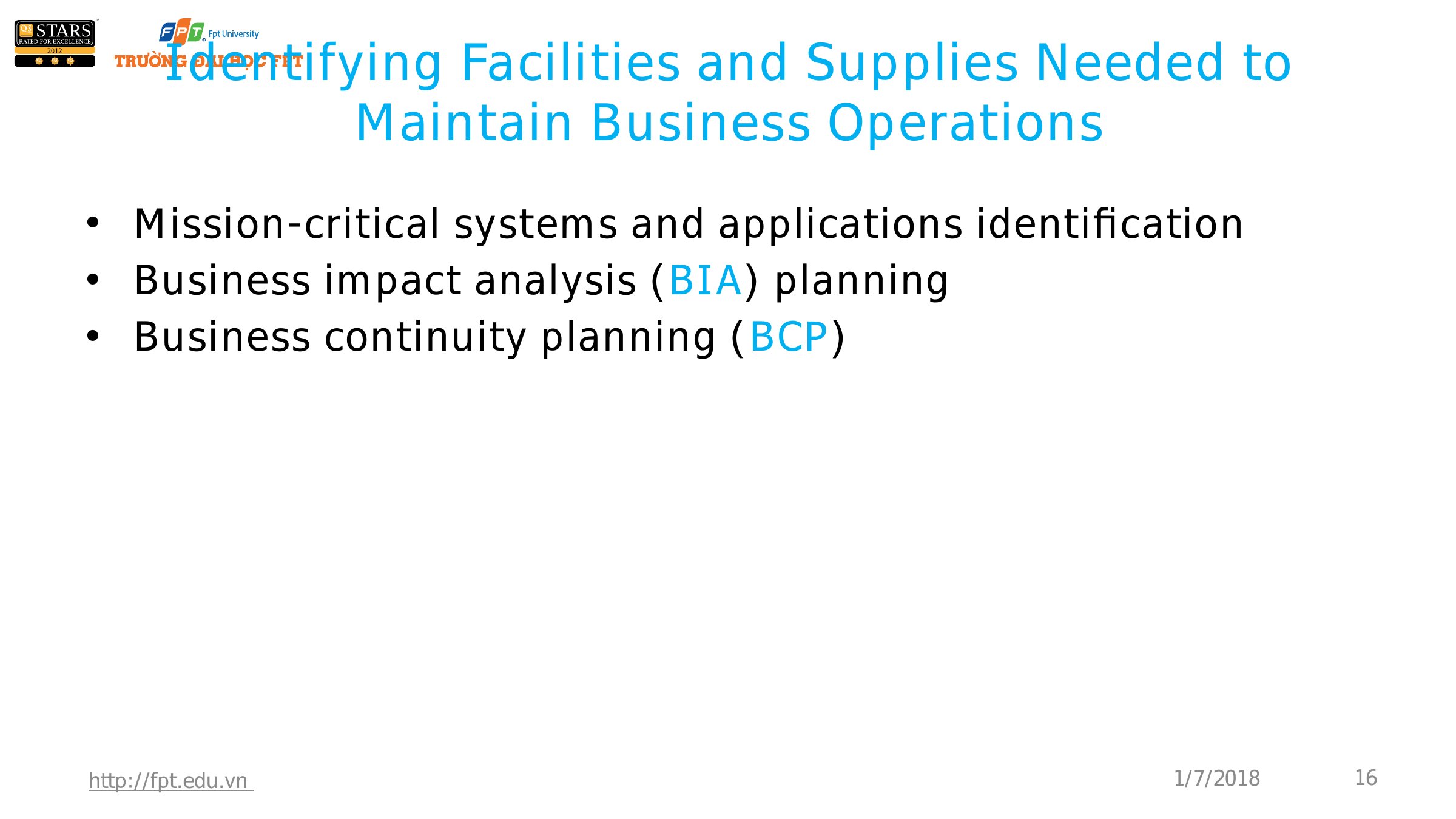

# Identifying Facilities and Supplies Needed to Maintain Business Operations
Mission-critical systems and applications identification
Business impact analysis (BIA) planning
Business continuity planning (BCP)
http://fpt.edu.vn
1/7/2018
16